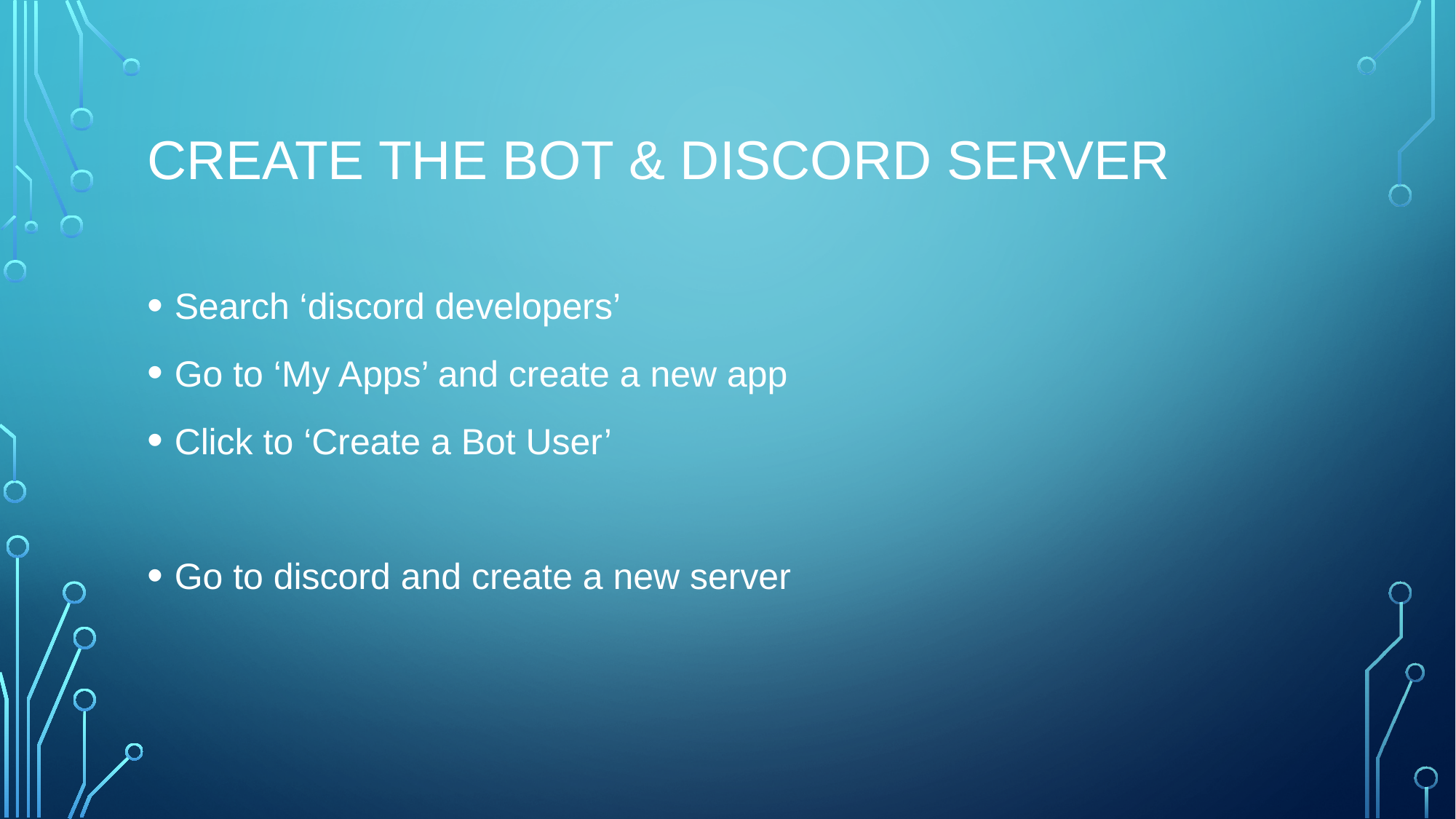

# Create the bot & discord Server
Search ‘discord developers’
Go to ‘My Apps’ and create a new app
Click to ‘Create a Bot User’

Go to discord and create a new server